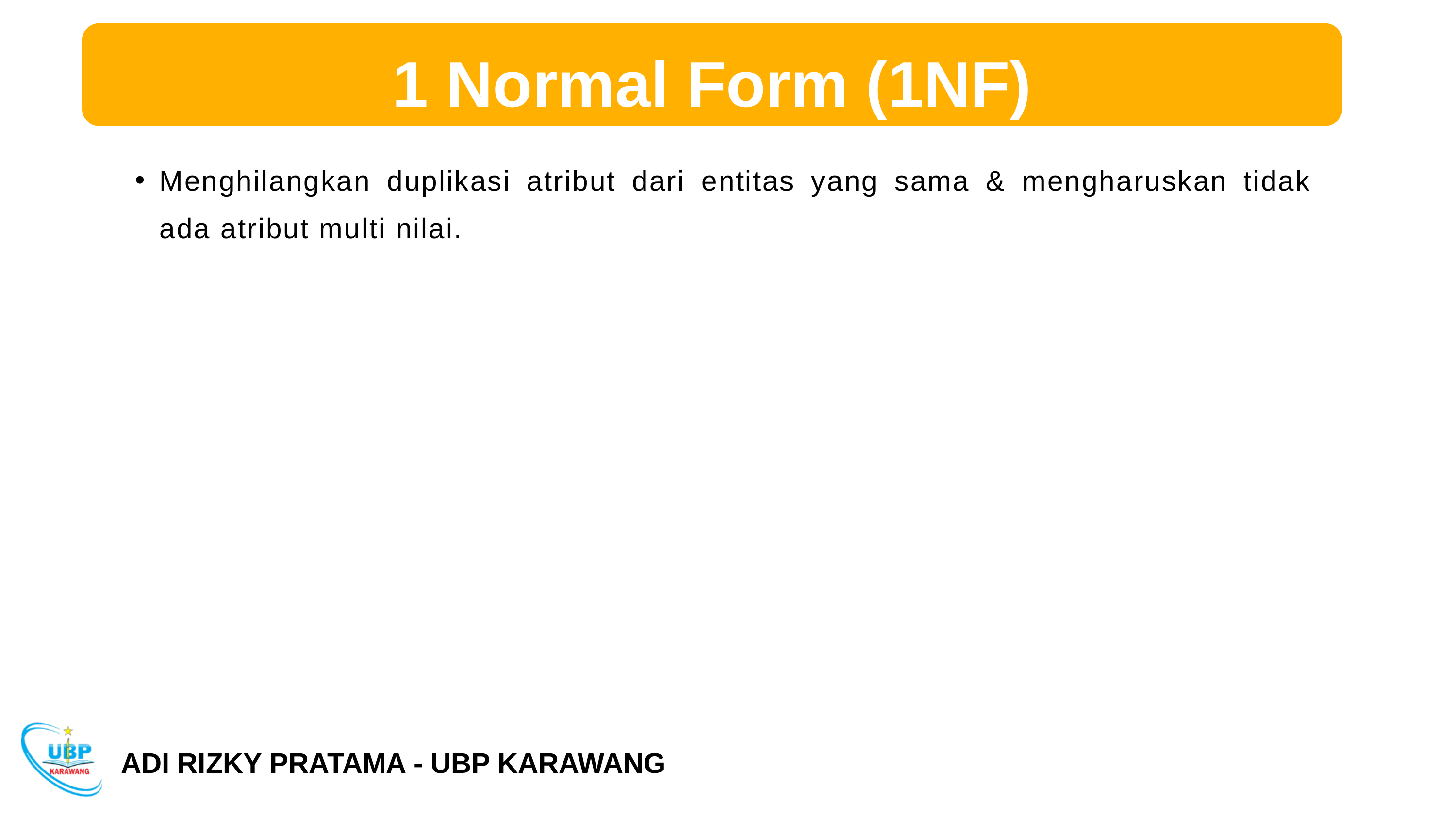

1 Normal Form (1NF)

Menghilangkan duplikasi atribut dari entitas yang sama & mengharuskan tidak ada atribut multi nilai.

ADI RIZKY PRATAMA - UBP KARAWANG